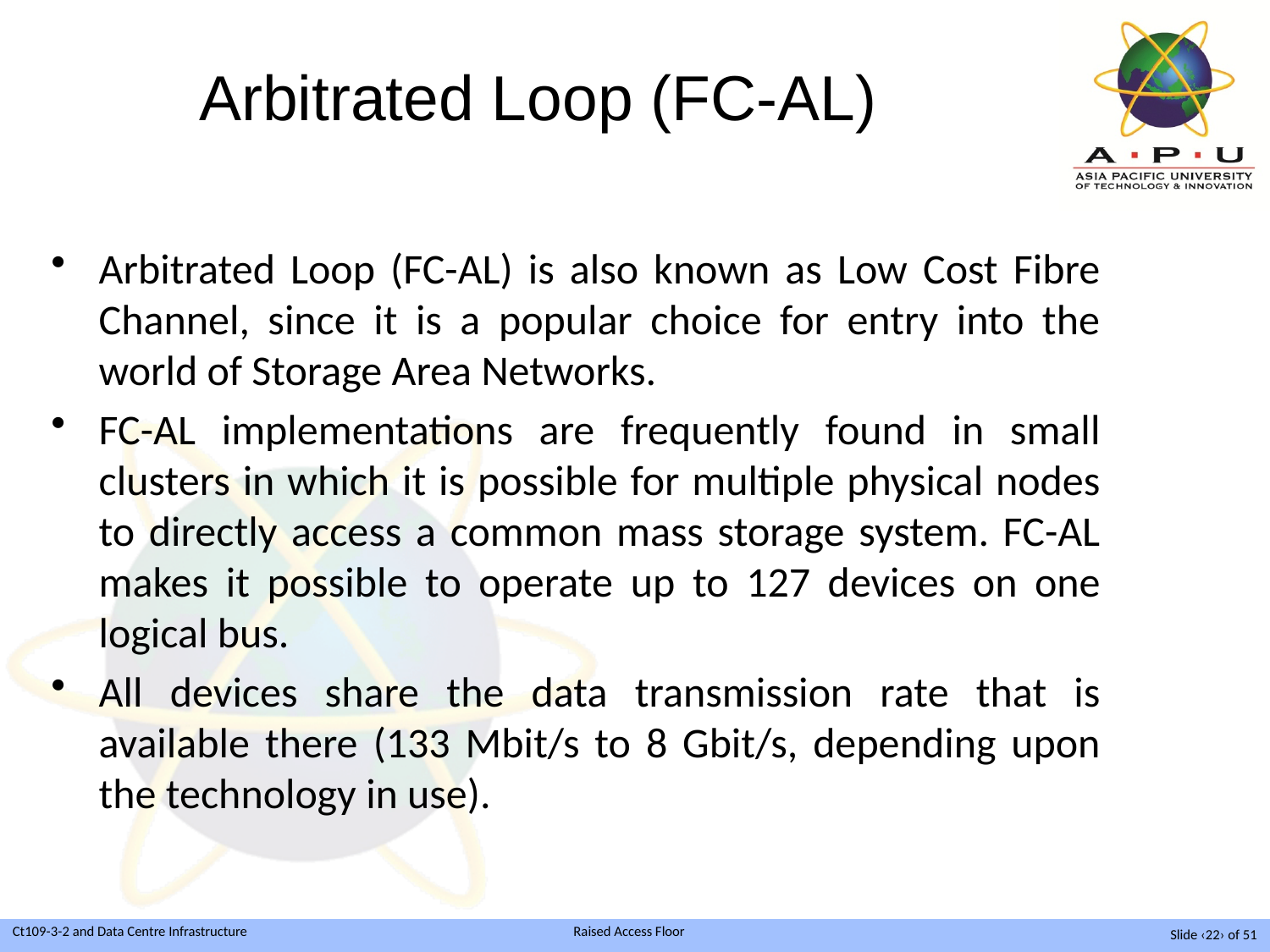

# Arbitrated Loop (FC-AL)
Arbitrated Loop (FC-AL) is also known as Low Cost Fibre Channel, since it is a popular choice for entry into the world of Storage Area Networks.
FC-AL implementations are frequently found in small clusters in which it is possible for multiple physical nodes to directly access a common mass storage system. FC-AL makes it possible to operate up to 127 devices on one logical bus.
All devices share the data transmission rate that is available there (133 Mbit/s to 8 Gbit/s, depending upon the technology in use).
Slide ‹22› of 51